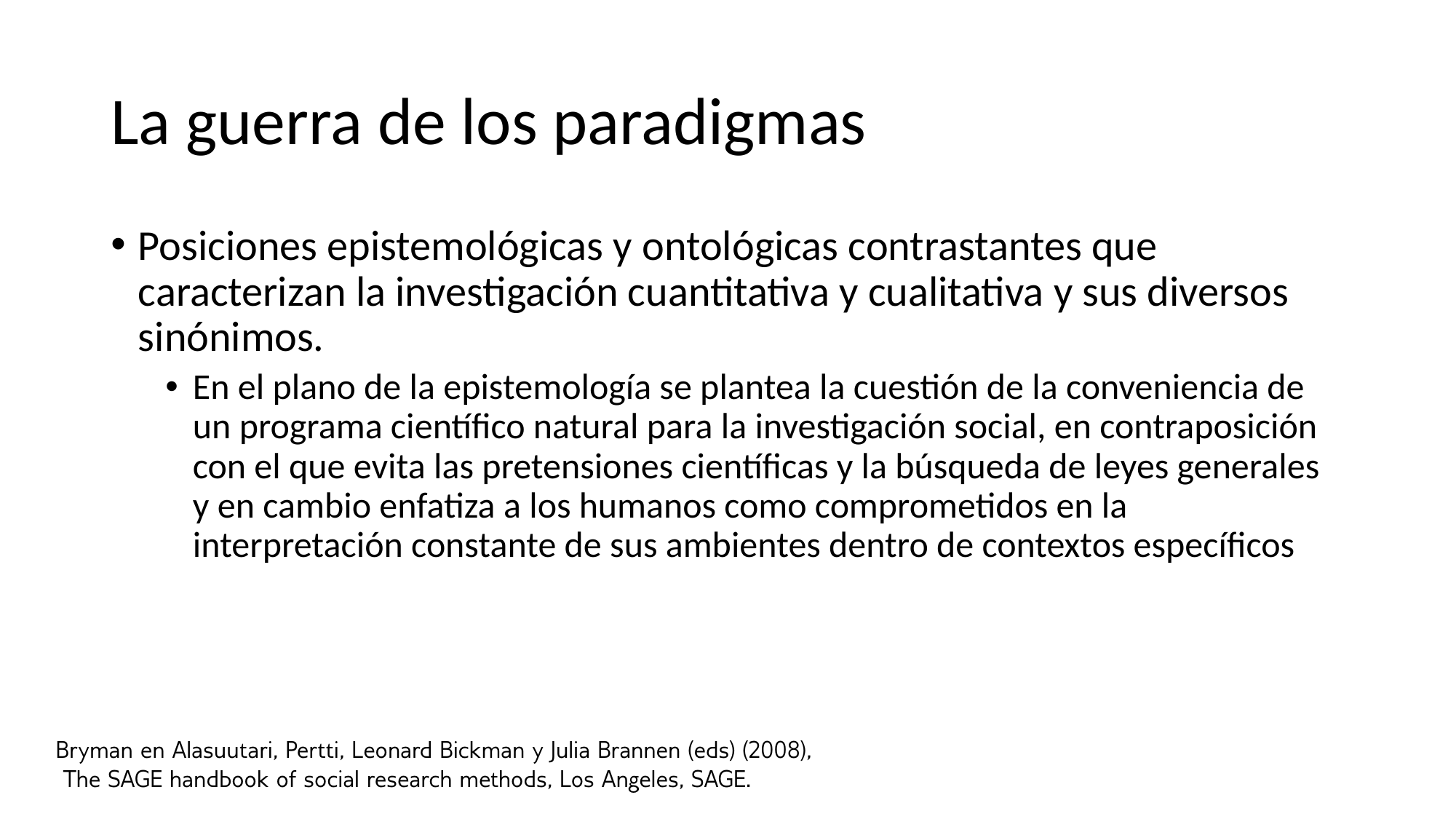

# La guerra de los paradigmas
Posiciones epistemológicas y ontológicas contrastantes que caracterizan la investigación cuantitativa y cualitativa y sus diversos sinónimos.
En el plano de la epistemología se plantea la cuestión de la conveniencia de un programa científico natural para la investigación social, en contraposición con el que evita las pretensiones científicas y la búsqueda de leyes generales y en cambio enfatiza a los humanos como comprometidos en la interpretación constante de sus ambientes dentro de contextos específicos
Bryman en Alasuutari, Pertti, Leonard Bickman y Julia Brannen (eds) (2008),
 The SAGE handbook of social research methods, Los Angeles, SAGE.